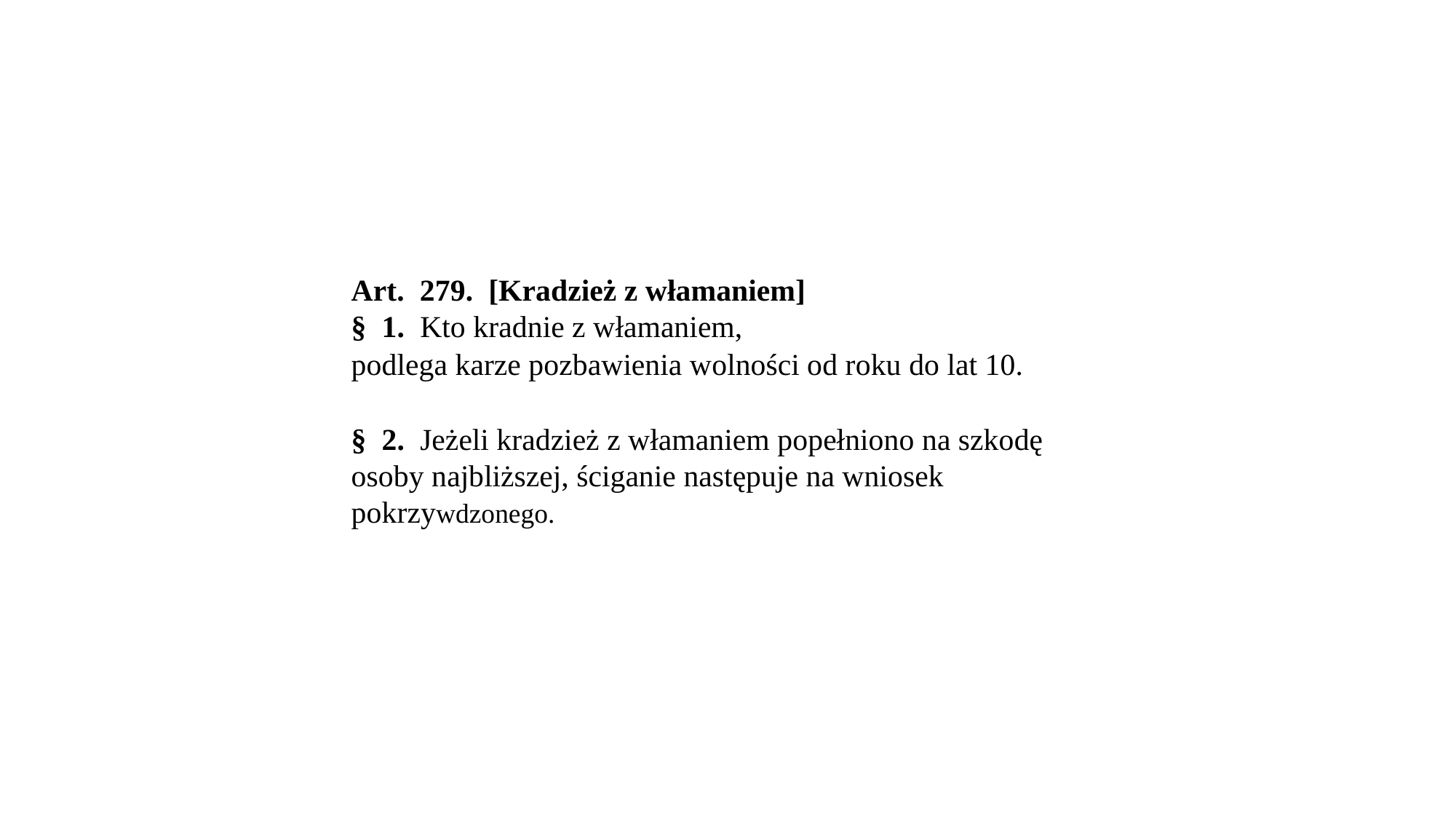

#
Art.  279.  [Kradzież z włamaniem]
§  1.  Kto kradnie z włamaniem,
podlega karze pozbawienia wolności od roku do lat 10.

§  2.  Jeżeli kradzież z włamaniem popełniono na szkodę osoby najbliższej, ściganie następuje na wniosek pokrzywdzonego.